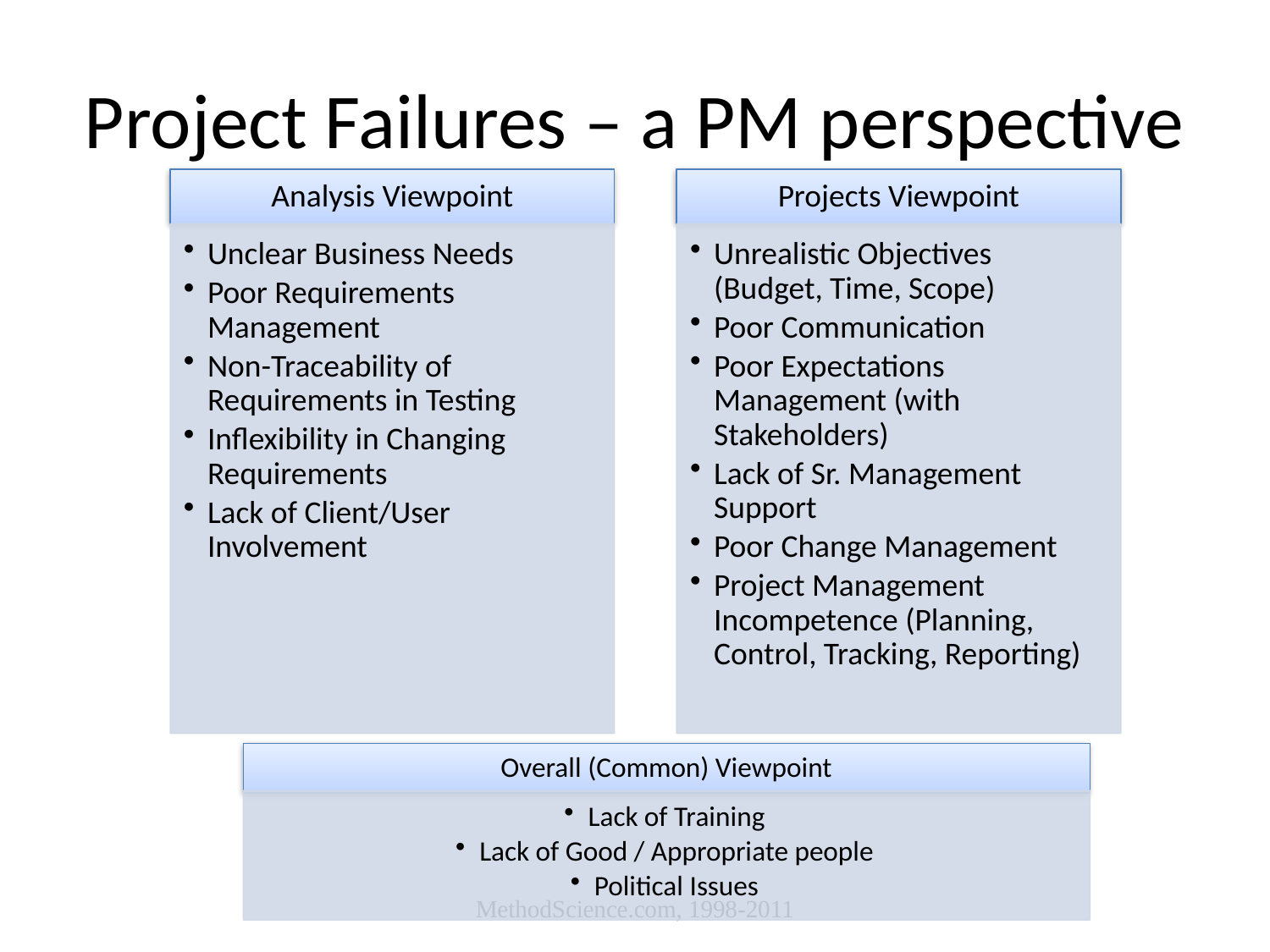

# Project Failures – a PM perspective
Analysis Viewpoint
Unclear Business Needs
Poor Requirements Management
Non-Traceability of Requirements in Testing
Inflexibility in Changing Requirements
Lack of Client/User Involvement
Projects Viewpoint
Unrealistic Objectives (Budget, Time, Scope)
Poor Communication
Poor Expectations Management (with Stakeholders)
Lack of Sr. Management Support
Poor Change Management
Project Management Incompetence (Planning, Control, Tracking, Reporting)

Overall (Common) Viewpoint
Lack of Training
Lack of Good / Appropriate people
Political Issues
MethodScience.com, 1998-2011